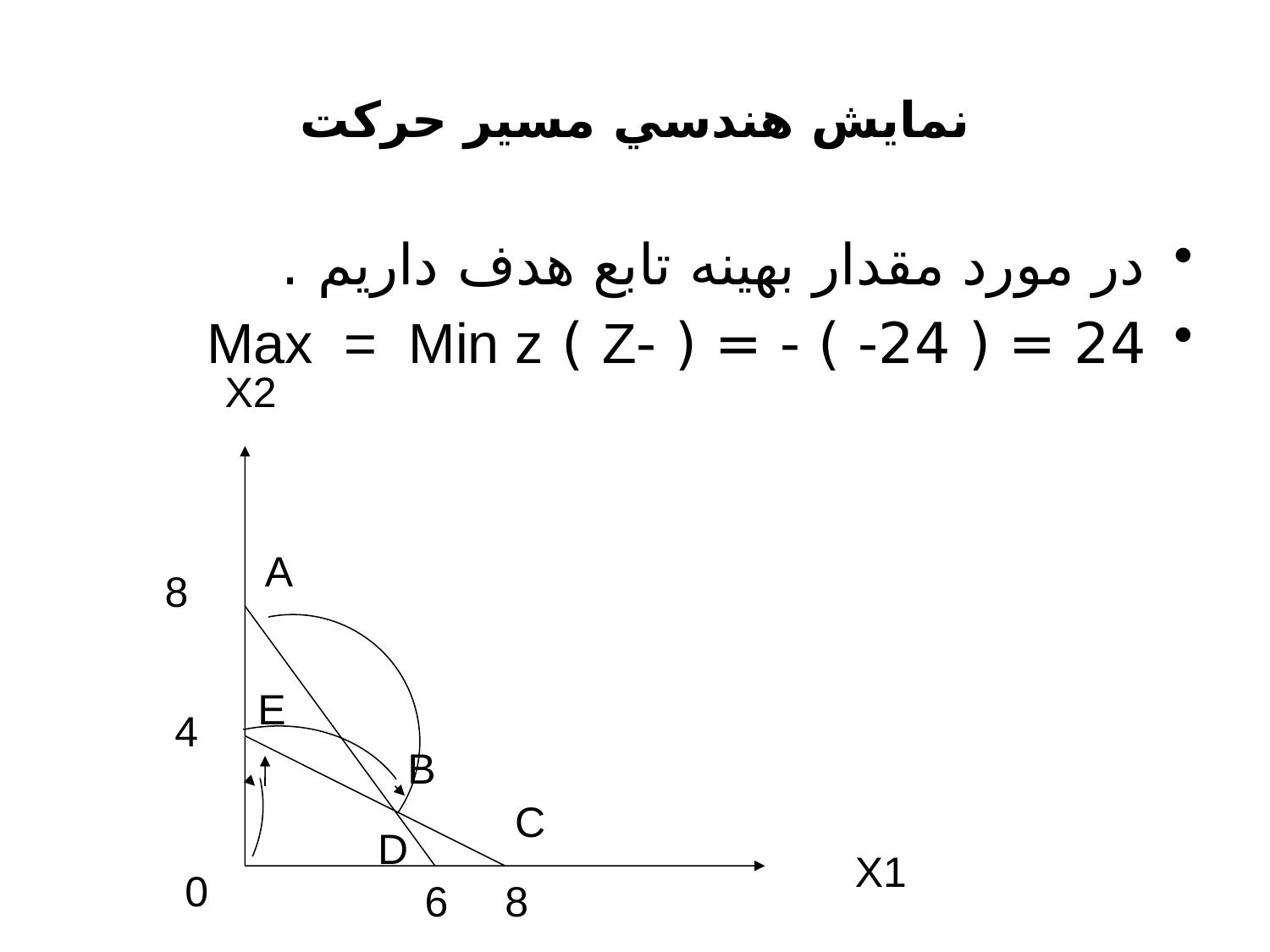

# نمايش هندسي مسير حركت
در مورد مقدار بهينه تابع هدف داريم .
24 = ( 24- ) - = ( -Z ) Max  =  Min z
X2

A
8

E
4

B

C
D
X1
0

6
8